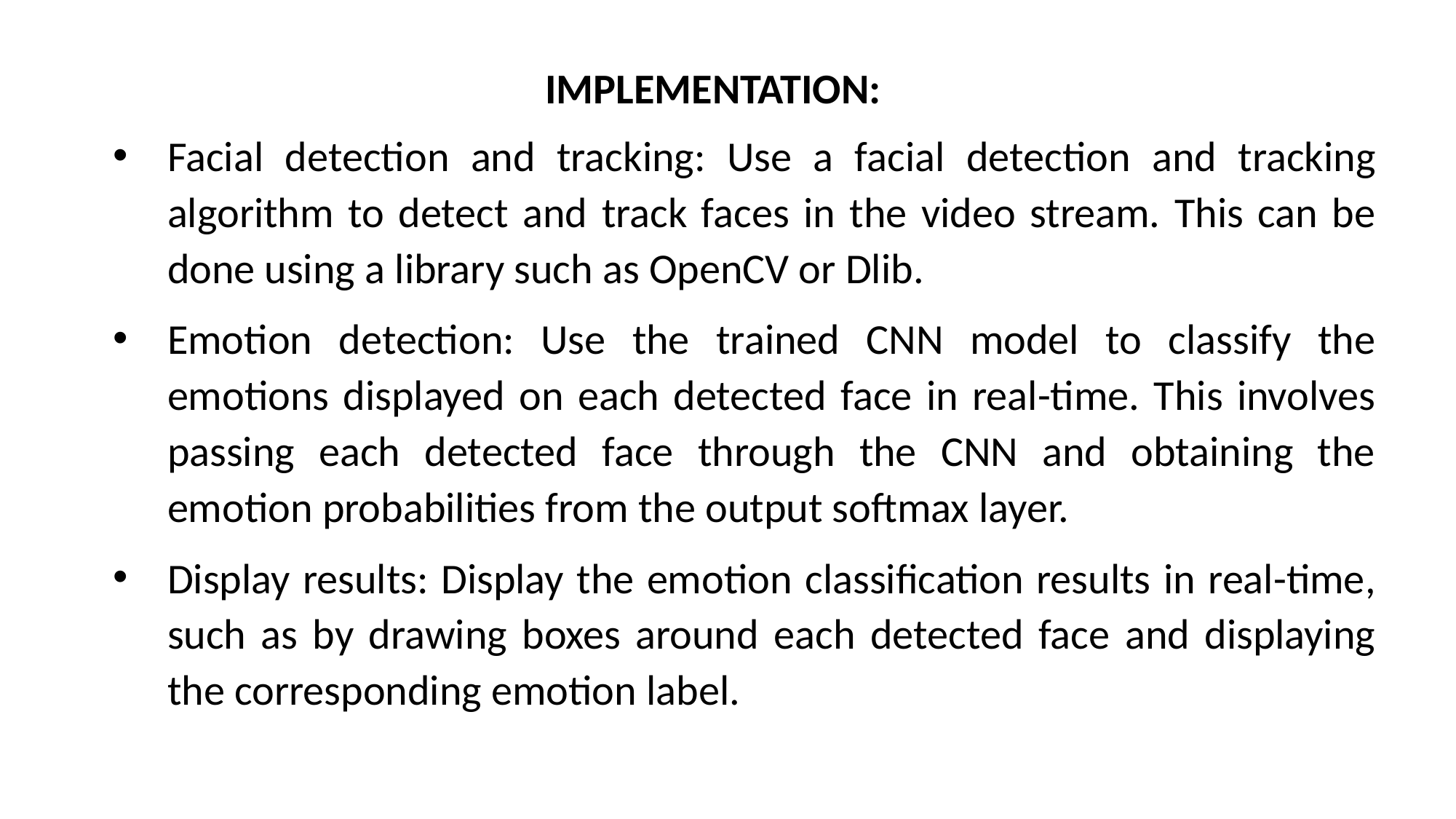

# IMPLEMENTATION:
Facial detection and tracking: Use a facial detection and tracking algorithm to detect and track faces in the video stream. This can be done using a library such as OpenCV or Dlib.
Emotion detection: Use the trained CNN model to classify the emotions displayed on each detected face in real-time. This involves passing each detected face through the CNN and obtaining the emotion probabilities from the output softmax layer.
Display results: Display the emotion classification results in real-time, such as by drawing boxes around each detected face and displaying the corresponding emotion label.